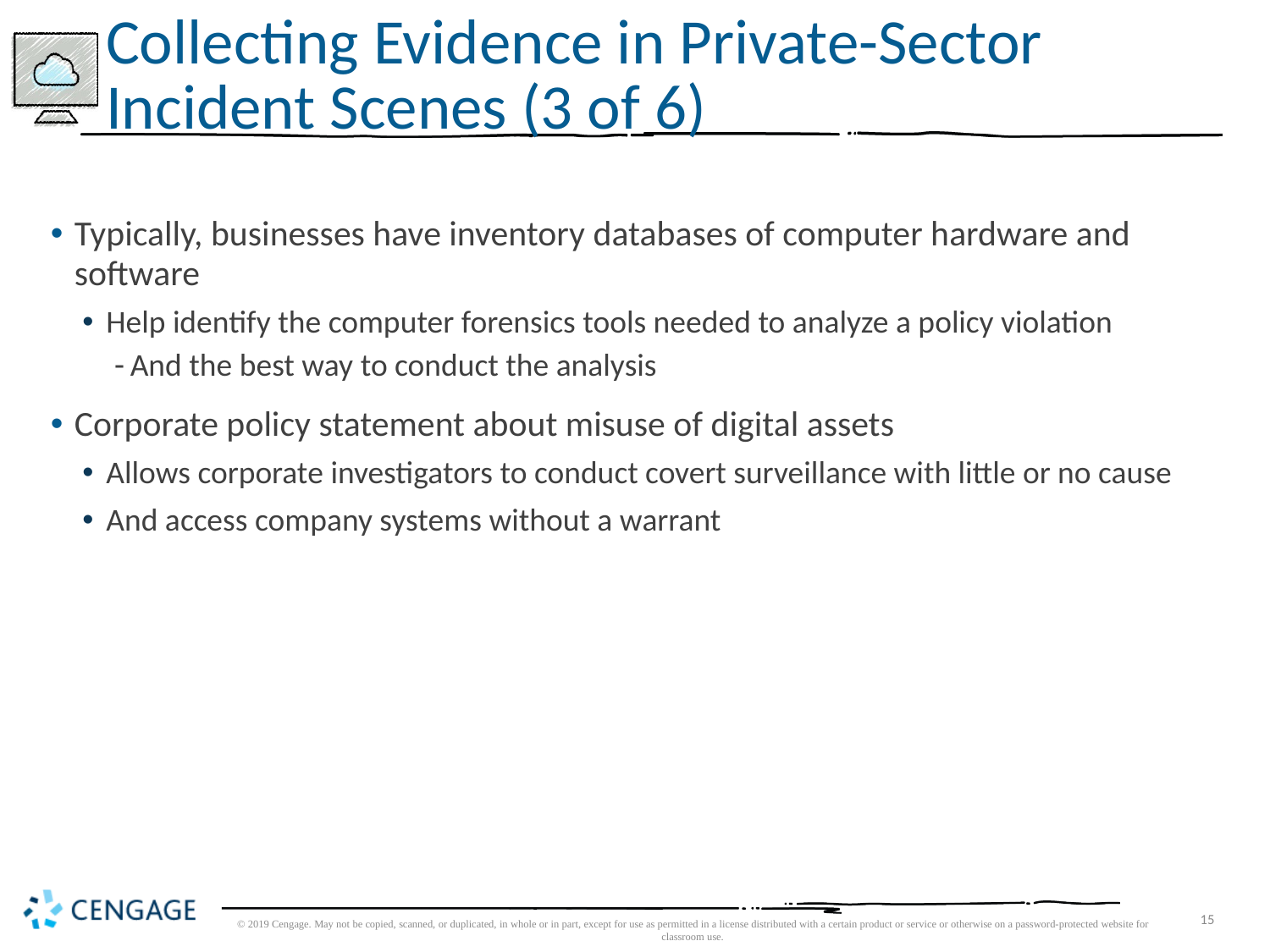

# Collecting Evidence in Private-Sector Incident Scenes (3 of 6)
Typically, businesses have inventory databases of computer hardware and software
Help identify the computer forensics tools needed to analyze a policy violation
And the best way to conduct the analysis
Corporate policy statement about misuse of digital assets
Allows corporate investigators to conduct covert surveillance with little or no cause
And access company systems without a warrant
© 2019 Cengage. May not be copied, scanned, or duplicated, in whole or in part, except for use as permitted in a license distributed with a certain product or service or otherwise on a password-protected website for classroom use.